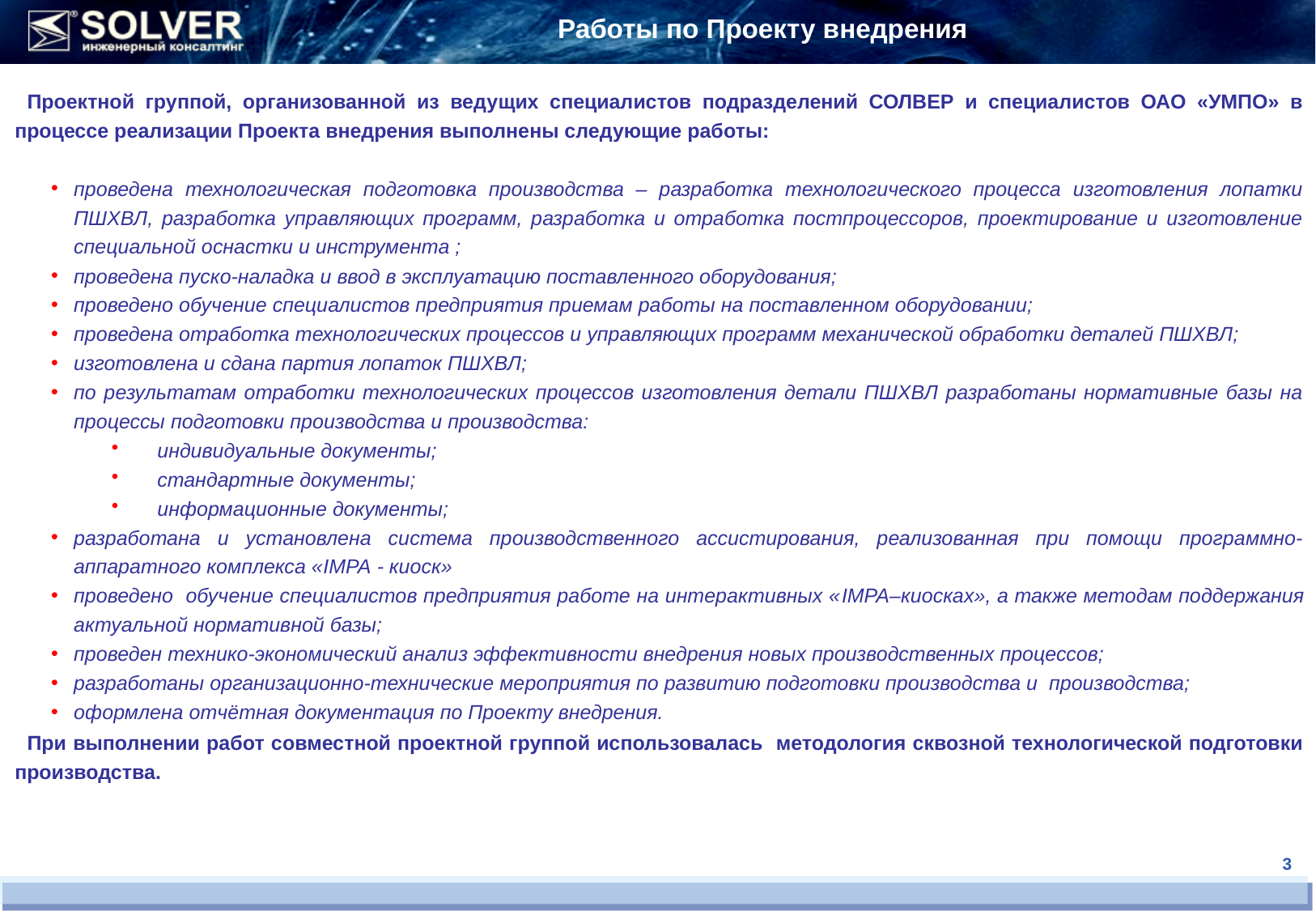

Работы по Проекту внедрения
Проектной группой, организованной из ведущих специалистов подразделений СОЛВЕР и специалистов ОАО «УМПО» в процессе реализации Проекта внедрения выполнены следующие работы:

проведена технологическая подготовка производства – разработка технологического процесса изготовления лопатки ПШХВЛ, разработка управляющих программ, разработка и отработка постпроцессоров, проектирование и изготовление специальной оснастки и инструмента ;
проведена пуско-наладка и ввод в эксплуатацию поставленного оборудования;
проведено обучение специалистов предприятия приемам работы на поставленном оборудовании;
проведена отработка технологических процессов и управляющих программ механической обработки деталей ПШХВЛ;
изготовлена и сдана партия лопаток ПШХВЛ;
по результатам отработки технологических процессов изготовления детали ПШХВЛ разработаны нормативные базы на процессы подготовки производства и производства:
индивидуальные документы;
стандартные документы;
информационные документы;
разработана и установлена система производственного ассистирования, реализованная при помощи программно-аппаратного комплекса «IMPA - киоск»
проведено  обучение специалистов предприятия работе на интерактивных «IMPA–киосках», а также методам поддержания актуальной нормативной базы;
проведен технико-экономический анализ эффективности внедрения новых производственных процессов;
разработаны организационно-технические мероприятия по развитию подготовки производства и  производства;
оформлена отчётная документация по Проекту внедрения.
При выполнении работ совместной проектной группой использовалась  методология сквозной технологической подготовки производства.
3